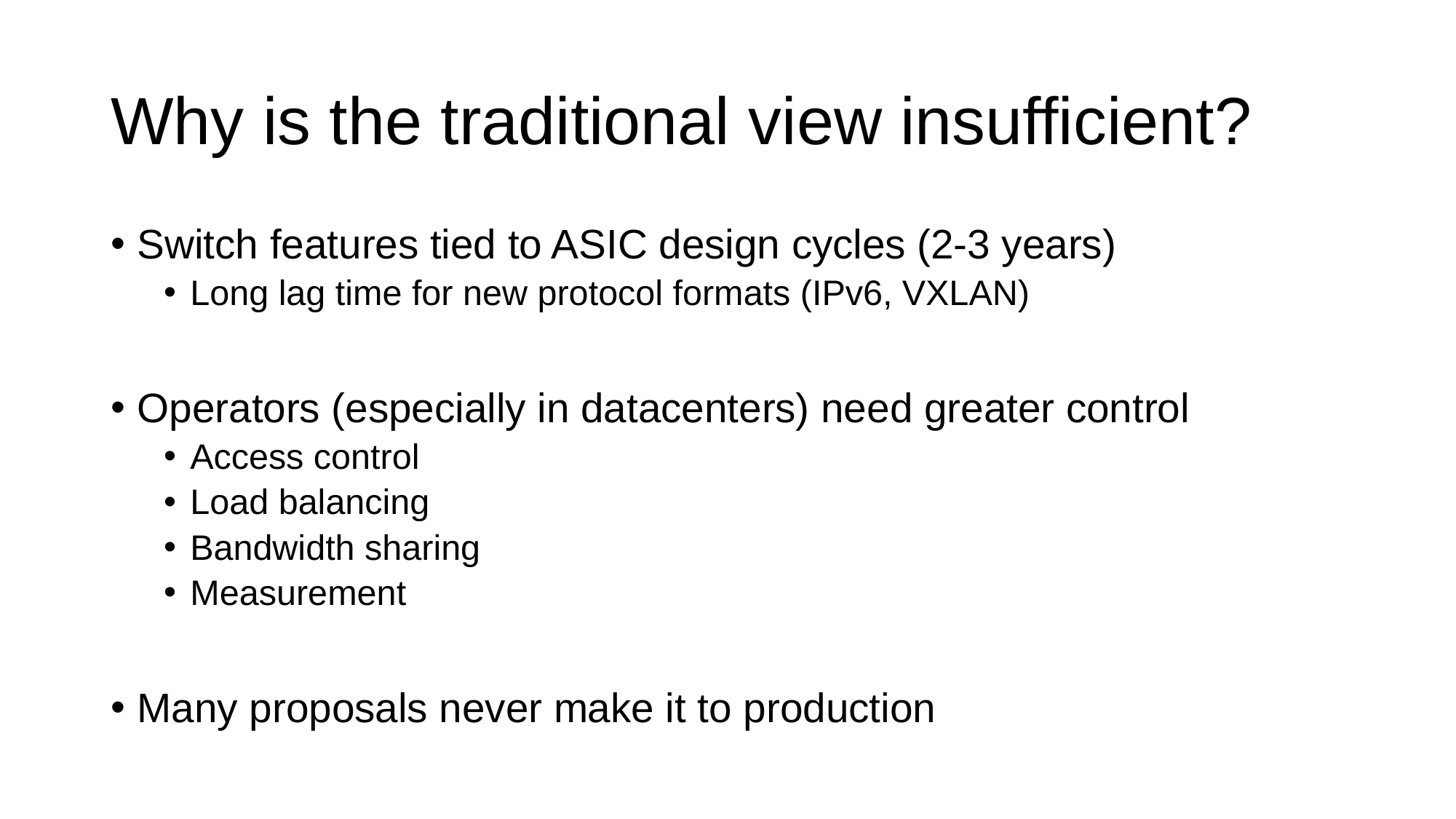

# Why is the traditional view insufficient?
Switch features tied to ASIC design cycles (2-3 years)
Long lag time for new protocol formats (IPv6, VXLAN)

Operators (especially in datacenters) need greater control
Access control
Load balancing
Bandwidth sharing
Measurement

Many proposals never make it to production